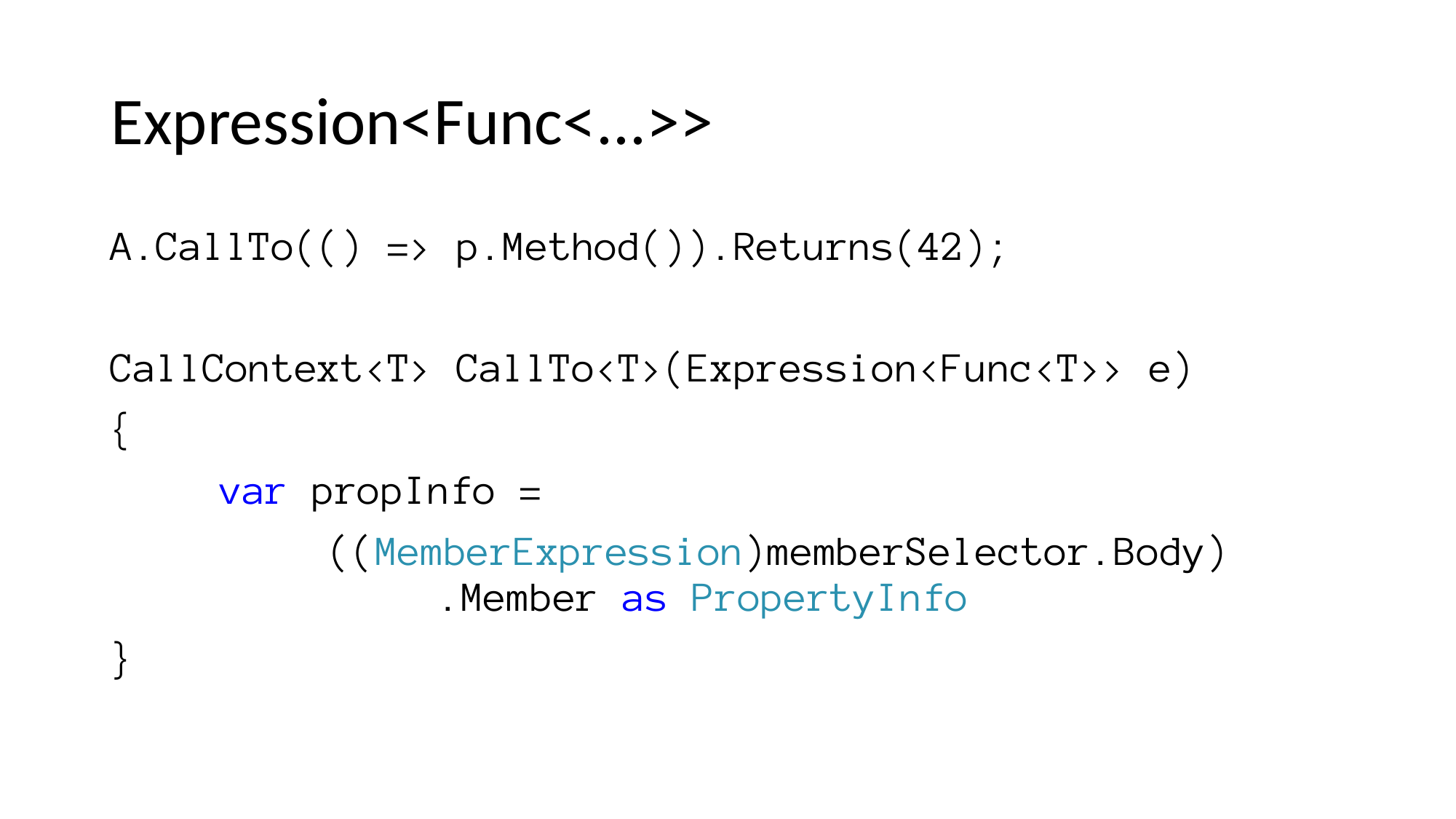

# Expression<Func<...>>
A.CallTo(() => p.Method()).Returns(42);

CallContext<T> CallTo<T>(Expression<Func<T>> e)
{
	var propInfo =
		((MemberExpression)memberSelector.Body)
			.Member as PropertyInfo
}